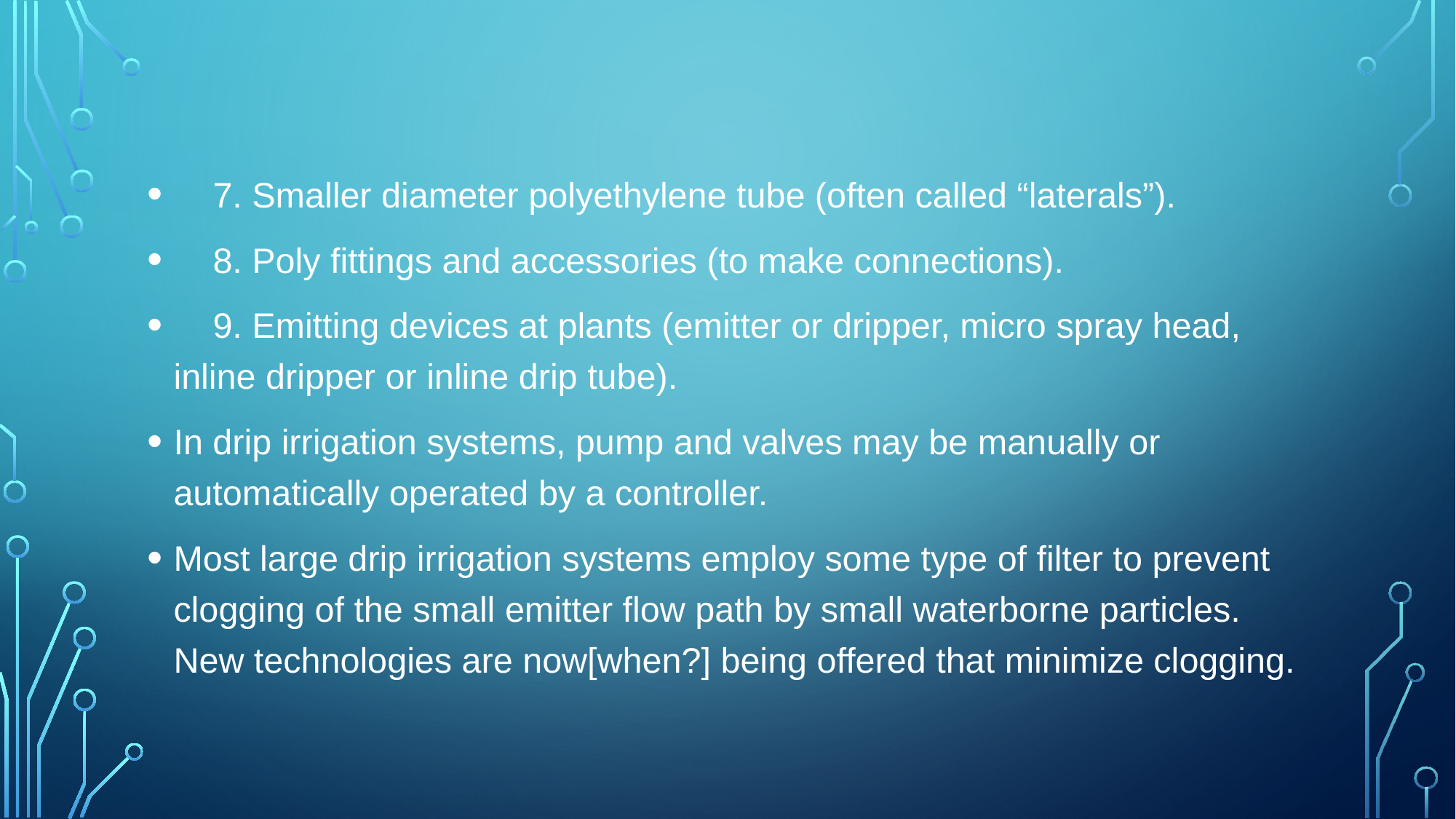

#
    7. Smaller diameter polyethylene tube (often called “laterals”).
    8. Poly fittings and accessories (to make connections).
    9. Emitting devices at plants (emitter or dripper, micro spray head, inline dripper or inline drip tube).
In drip irrigation systems, pump and valves may be manually or automatically operated by a controller.
Most large drip irrigation systems employ some type of filter to prevent clogging of the small emitter flow path by small waterborne particles. New technologies are now[when?] being offered that minimize clogging.